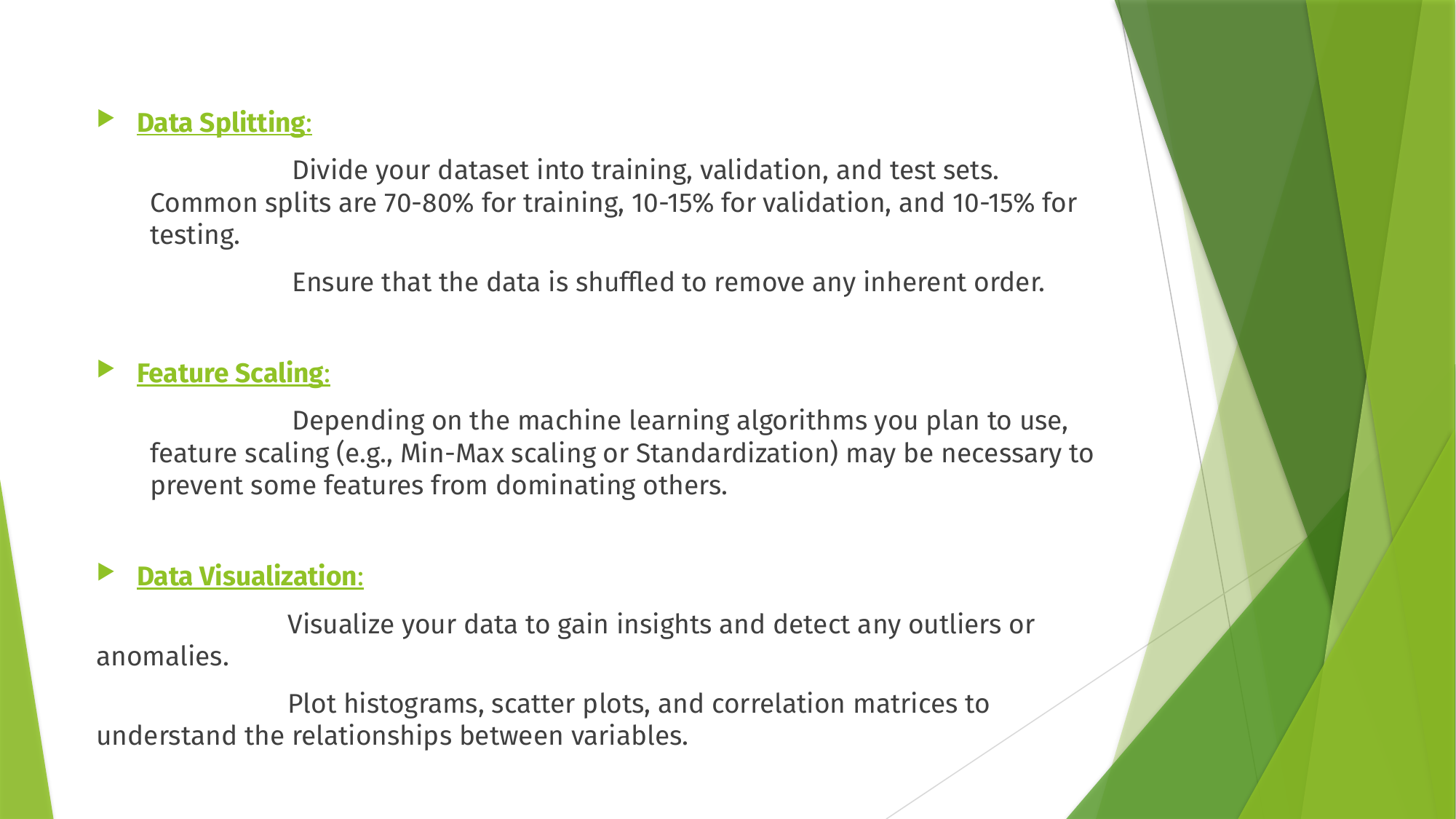

Data Splitting:
                    Divide your dataset into training, validation, and test sets. Common splits are 70-80% for training, 10-15% for validation, and 10-15% for testing.
                    Ensure that the data is shuffled to remove any inherent order.

Feature Scaling:
                    Depending on the machine learning algorithms you plan to use, feature scaling (e.g., Min-Max scaling or Standardization) may be necessary to prevent some features from dominating others.

Data Visualization:
                           Visualize your data to gain insights and detect any outliers or anomalies.
                           Plot histograms, scatter plots, and correlation matrices to understand the relationships between variables.